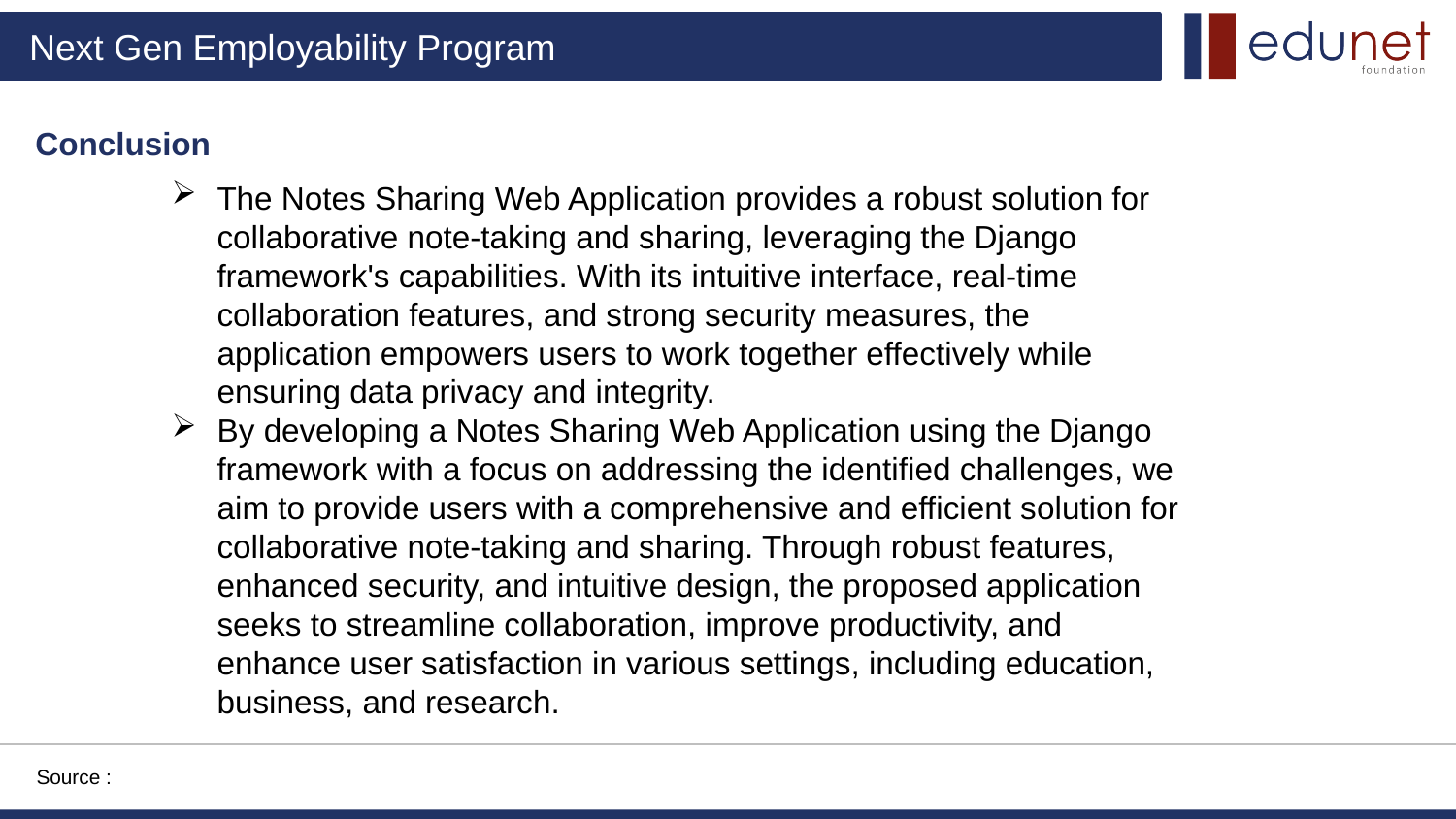

Conclusion
The Notes Sharing Web Application provides a robust solution for collaborative note-taking and sharing, leveraging the Django framework's capabilities. With its intuitive interface, real-time collaboration features, and strong security measures, the application empowers users to work together effectively while ensuring data privacy and integrity.
By developing a Notes Sharing Web Application using the Django framework with a focus on addressing the identified challenges, we aim to provide users with a comprehensive and efficient solution for collaborative note-taking and sharing. Through robust features, enhanced security, and intuitive design, the proposed application seeks to streamline collaboration, improve productivity, and enhance user satisfaction in various settings, including education, business, and research.
Source :